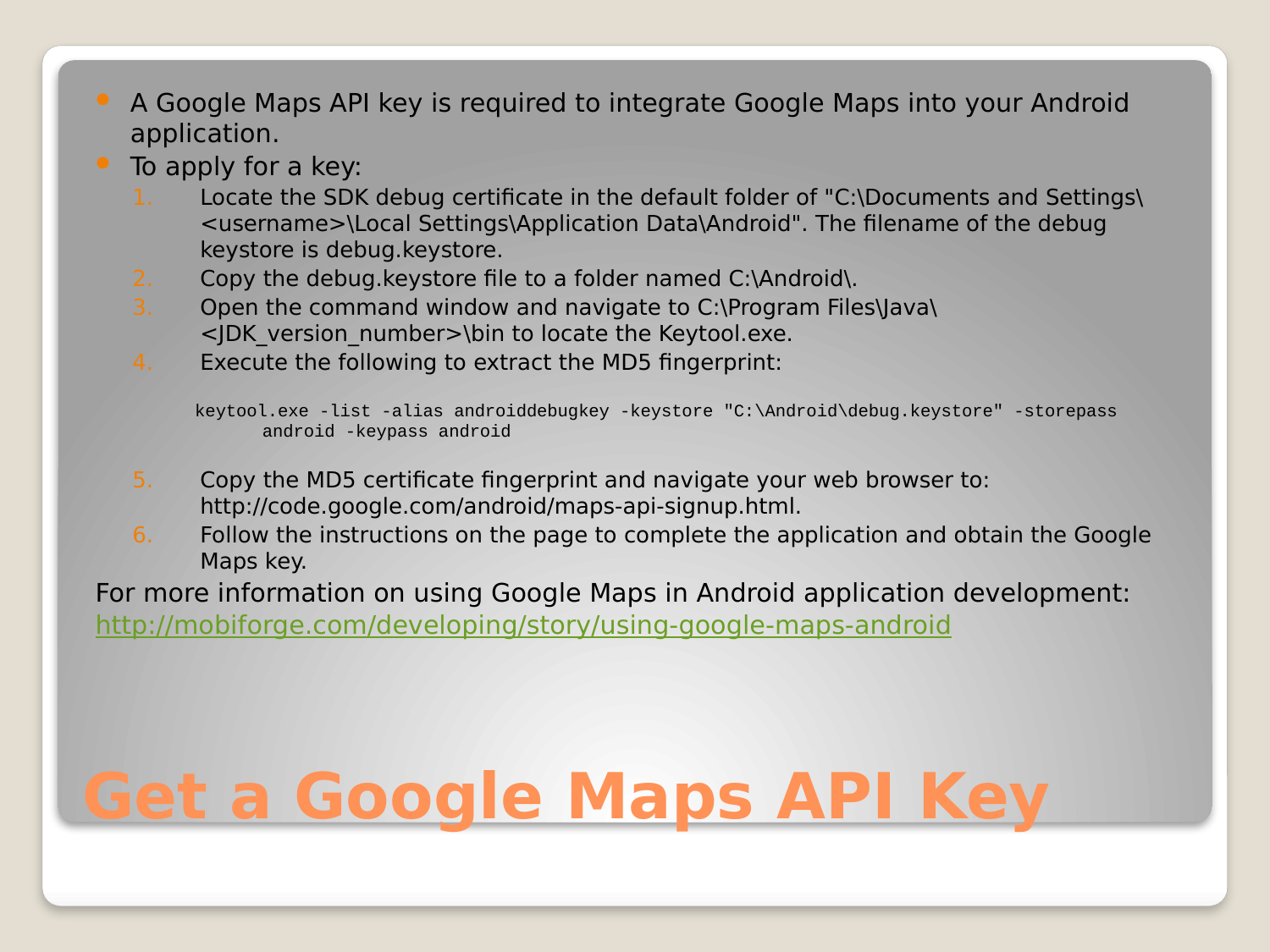

A Google Maps API key is required to integrate Google Maps into your Android application.
To apply for a key:
Locate the SDK debug certificate in the default folder of "C:\Documents and Settings\<username>\Local Settings\Application Data\Android". The filename of the debug keystore is debug.keystore.
Copy the debug.keystore file to a folder named C:\Android\.
Open the command window and navigate to C:\Program Files\Java\<JDK_version_number>\bin to locate the Keytool.exe.
Execute the following to extract the MD5 fingerprint:

keytool.exe -list -alias androiddebugkey -keystore "C:\Android\debug.keystore" -storepass android -keypass android

Copy the MD5 certificate fingerprint and navigate your web browser to: http://code.google.com/android/maps-api-signup.html.
Follow the instructions on the page to complete the application and obtain the Google Maps key.
For more information on using Google Maps in Android application development:
http://mobiforge.com/developing/story/using-google-maps-android
# Get a Google Maps API Key